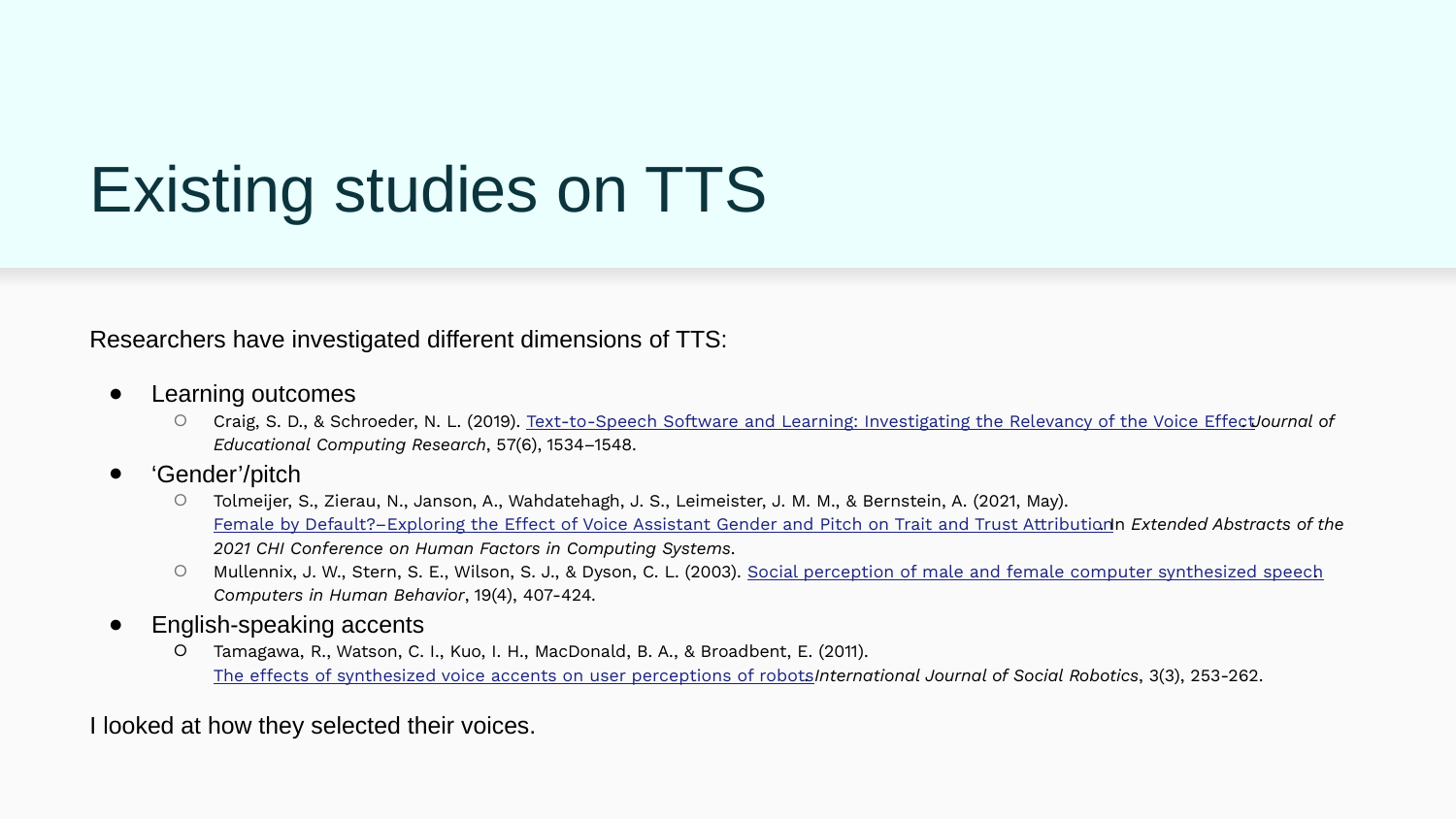

# Existing studies on TTS
Researchers have investigated different dimensions of TTS:
Learning outcomes
Craig, S. D., & Schroeder, N. L. (2019). Text-to-Speech Software and Learning: Investigating the Relevancy of the Voice Effect. Journal of Educational Computing Research, 57(6), 1534–1548.
‘Gender’/pitch
Tolmeijer, S., Zierau, N., Janson, A., Wahdatehagh, J. S., Leimeister, J. M. M., & Bernstein, A. (2021, May). Female by Default?–Exploring the Effect of Voice Assistant Gender and Pitch on Trait and Trust Attribution. In Extended Abstracts of the 2021 CHI Conference on Human Factors in Computing Systems.
Mullennix, J. W., Stern, S. E., Wilson, S. J., & Dyson, C. L. (2003). Social perception of male and female computer synthesized speech. Computers in Human Behavior, 19(4), 407-424.
English-speaking accents
Tamagawa, R., Watson, C. I., Kuo, I. H., MacDonald, B. A., & Broadbent, E. (2011). The effects of synthesized voice accents on user perceptions of robots. International Journal of Social Robotics, 3(3), 253-262.
I looked at how they selected their voices.